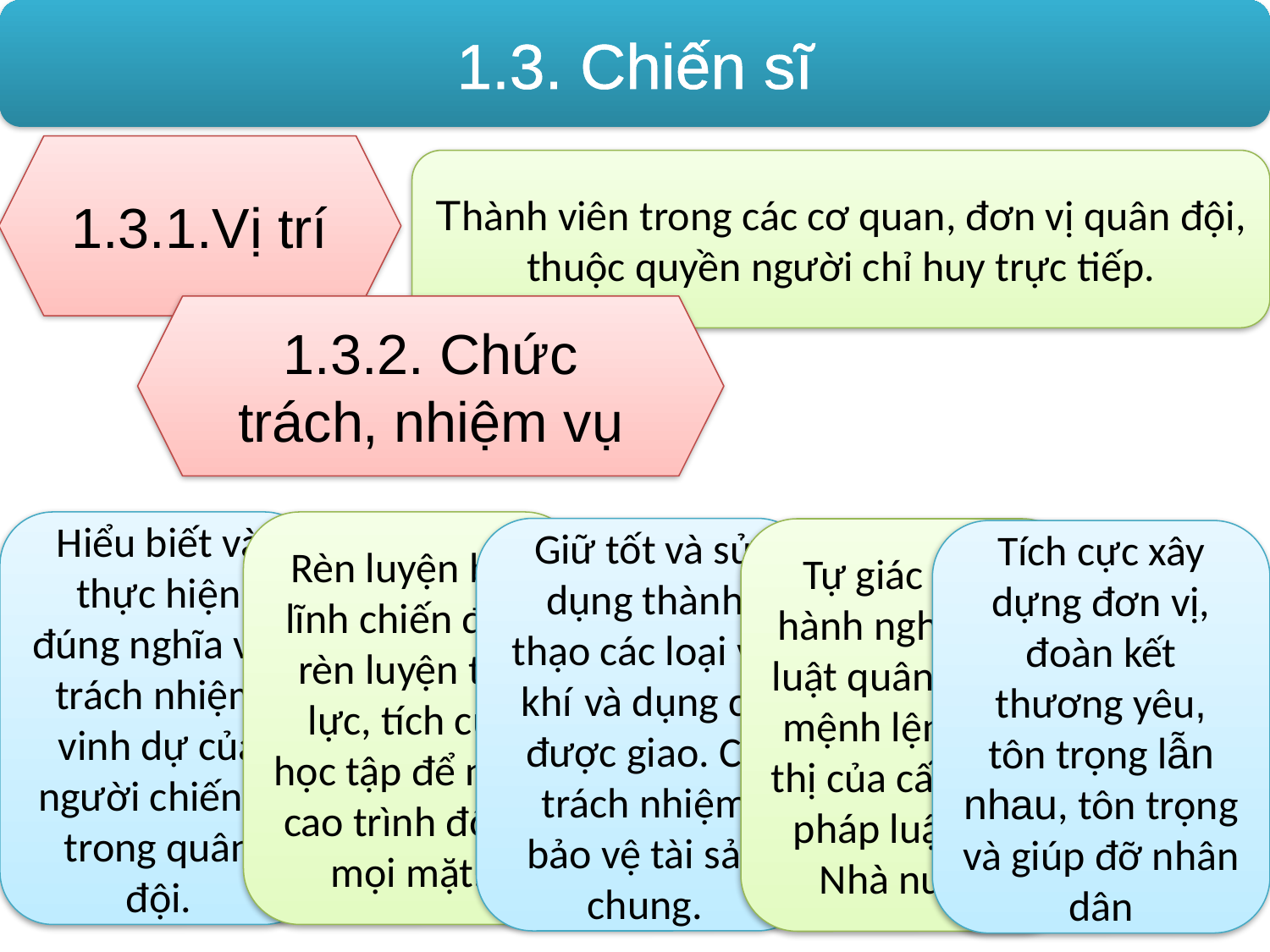

1.3. Chiến sĩ
1.3.1.Vị trí
Thành viên trong các cơ quan, đơn vị quân đội, thuộc quyền người chỉ huy trực tiếp.
1.3.2. Chức trách, nhiệm vụ
Hiểu biết và thực hiện đúng nghĩa vụ, trách nhiệm vinh dự của người chiến sĩ trong quân đội.
Rèn luyện bản lĩnh chiến đấu, rèn luyện thể lực, tích cực học tập để nâng cao trình độ về mọi mặt.
Giữ tốt và sử dụng thành thạo các loại vũ khí và dụng cụ được giao. Có trách nhiệm bảo vệ tài sản chung.
Tự giác chấp hành nghiêm kỉ luật quân đội và mệnh lệnh, chỉ thị của cấp trên, pháp luật của Nhà nước.
Tích cực xây dựng đơn vị, đoàn kết thương yêu, tôn trọng lẫn nhau, tôn trọng và giúp đỡ nhân dân